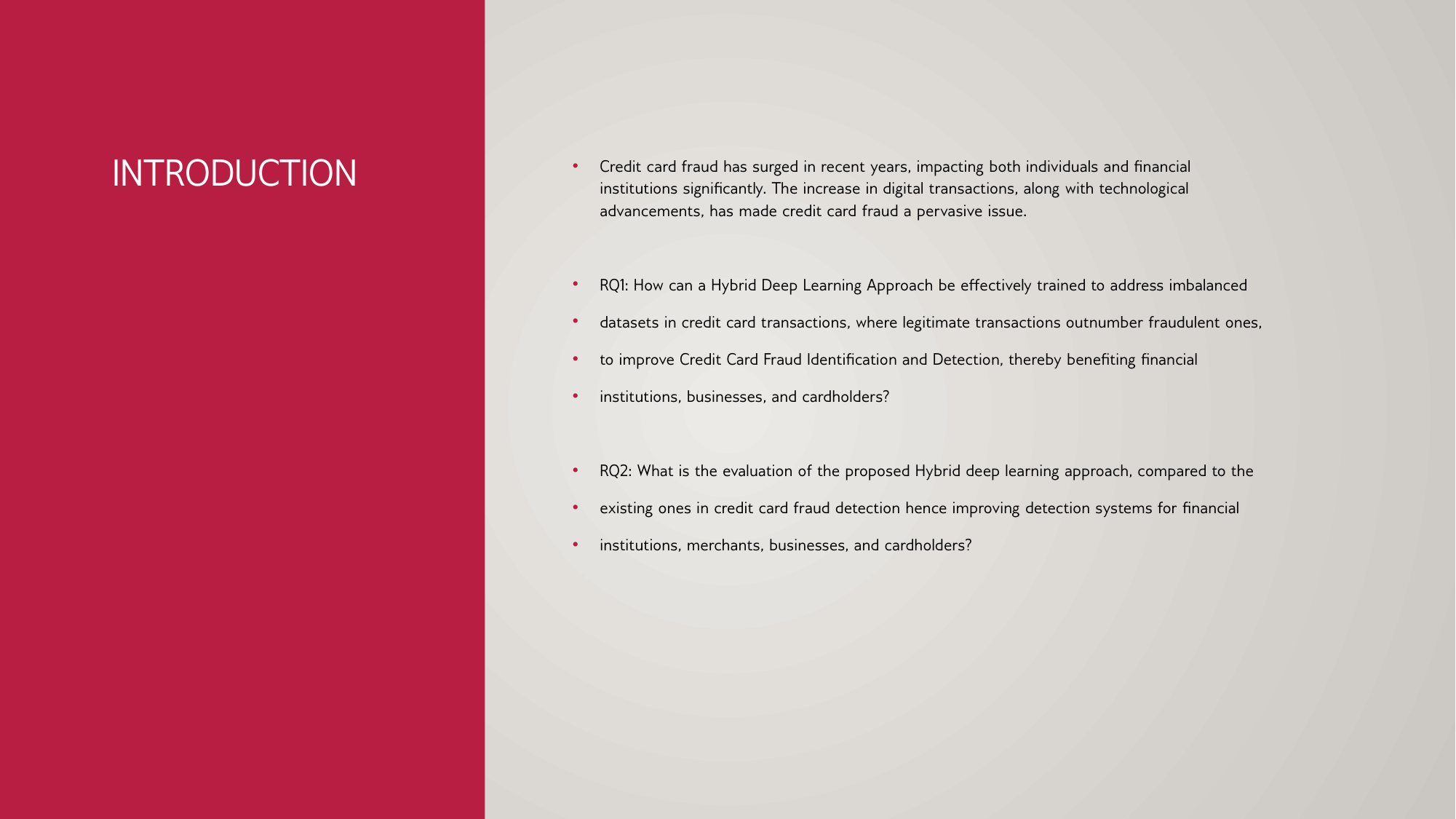

# INTRODUCTION
Credit card fraud has surged in recent years, impacting both individuals and financial institutions significantly. The increase in digital transactions, along with technological advancements, has made credit card fraud a pervasive issue.

RQ1: How can a Hybrid Deep Learning Approach be effectively trained to address imbalanced
datasets in credit card transactions, where legitimate transactions outnumber fraudulent ones,
to improve Credit Card Fraud Identification and Detection, thereby benefiting financial
institutions, businesses, and cardholders?

RQ2: What is the evaluation of the proposed Hybrid deep learning approach, compared to the
existing ones in credit card fraud detection hence improving detection systems for financial
institutions, merchants, businesses, and cardholders?